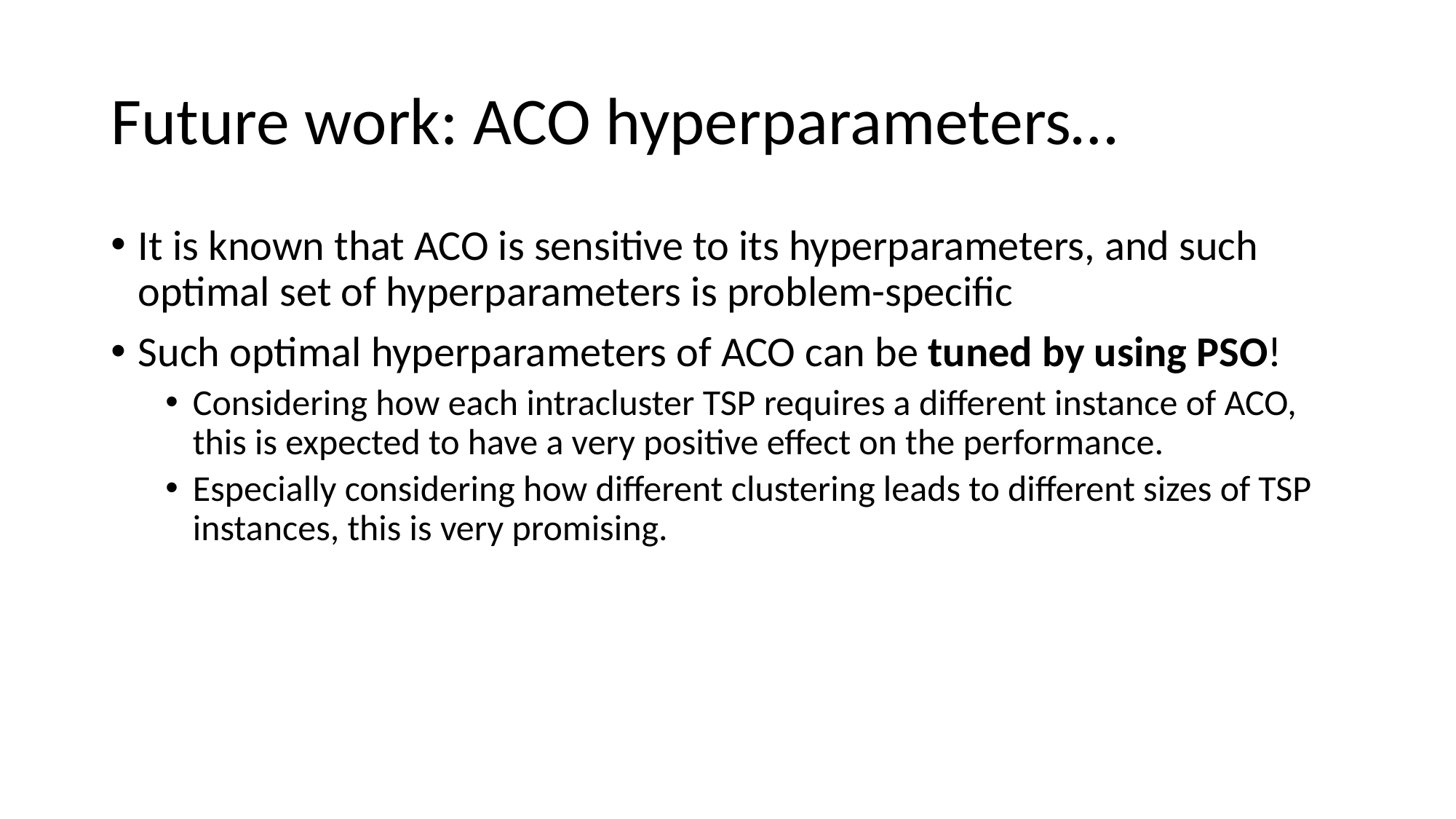

# Future work: ACO hyperparameters…
It is known that ACO is sensitive to its hyperparameters, and such optimal set of hyperparameters is problem-specific
Such optimal hyperparameters of ACO can be tuned by using PSO!
Considering how each intracluster TSP requires a different instance of ACO, this is expected to have a very positive effect on the performance.
Especially considering how different clustering leads to different sizes of TSP instances, this is very promising.